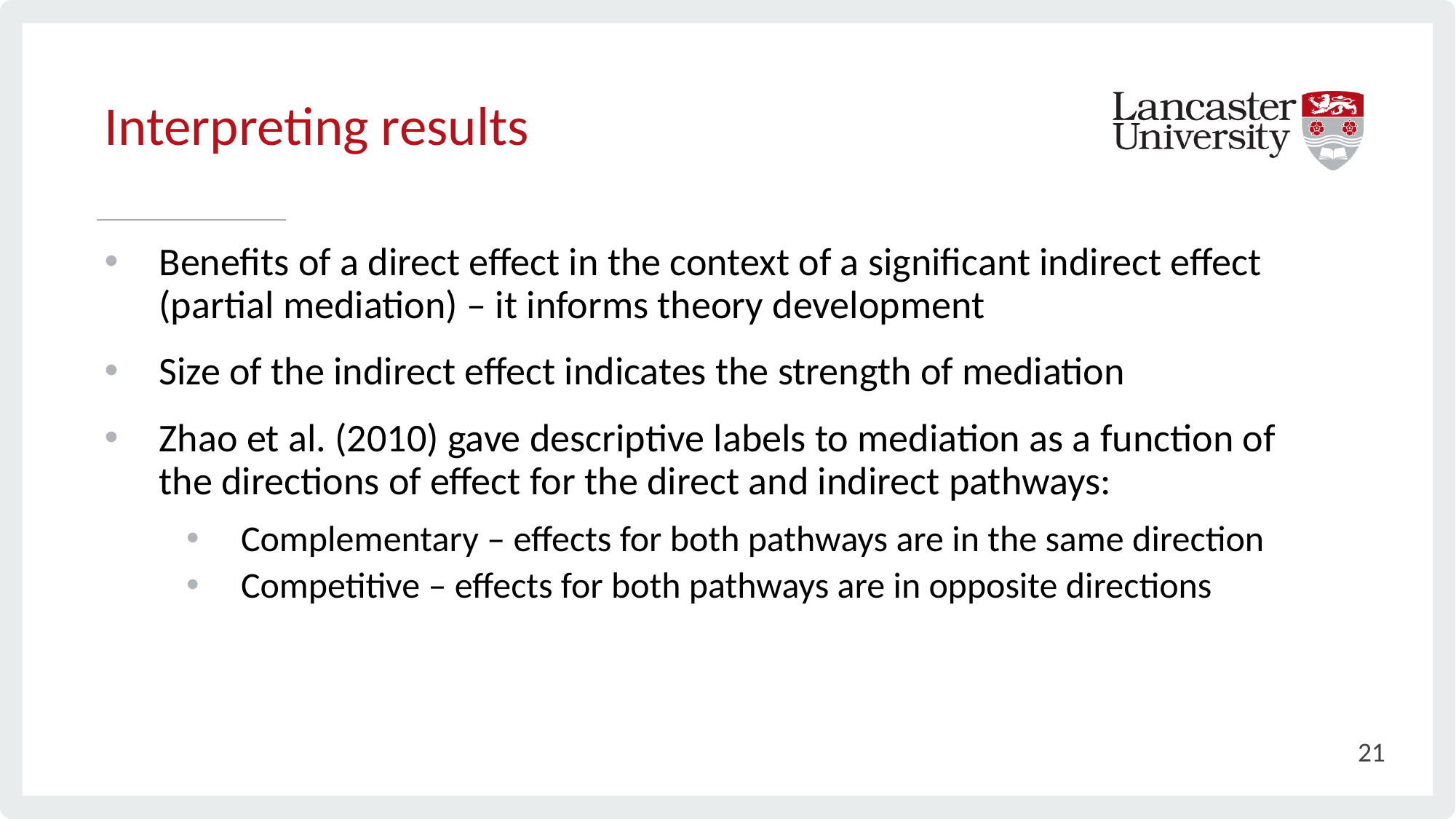

# Interpreting results
Benefits of a direct effect in the context of a significant indirect effect (partial mediation) – it informs theory development
Size of the indirect effect indicates the strength of mediation
Zhao et al. (2010) gave descriptive labels to mediation as a function of the directions of effect for the direct and indirect pathways:
Complementary – effects for both pathways are in the same direction
Competitive – effects for both pathways are in opposite directions

21